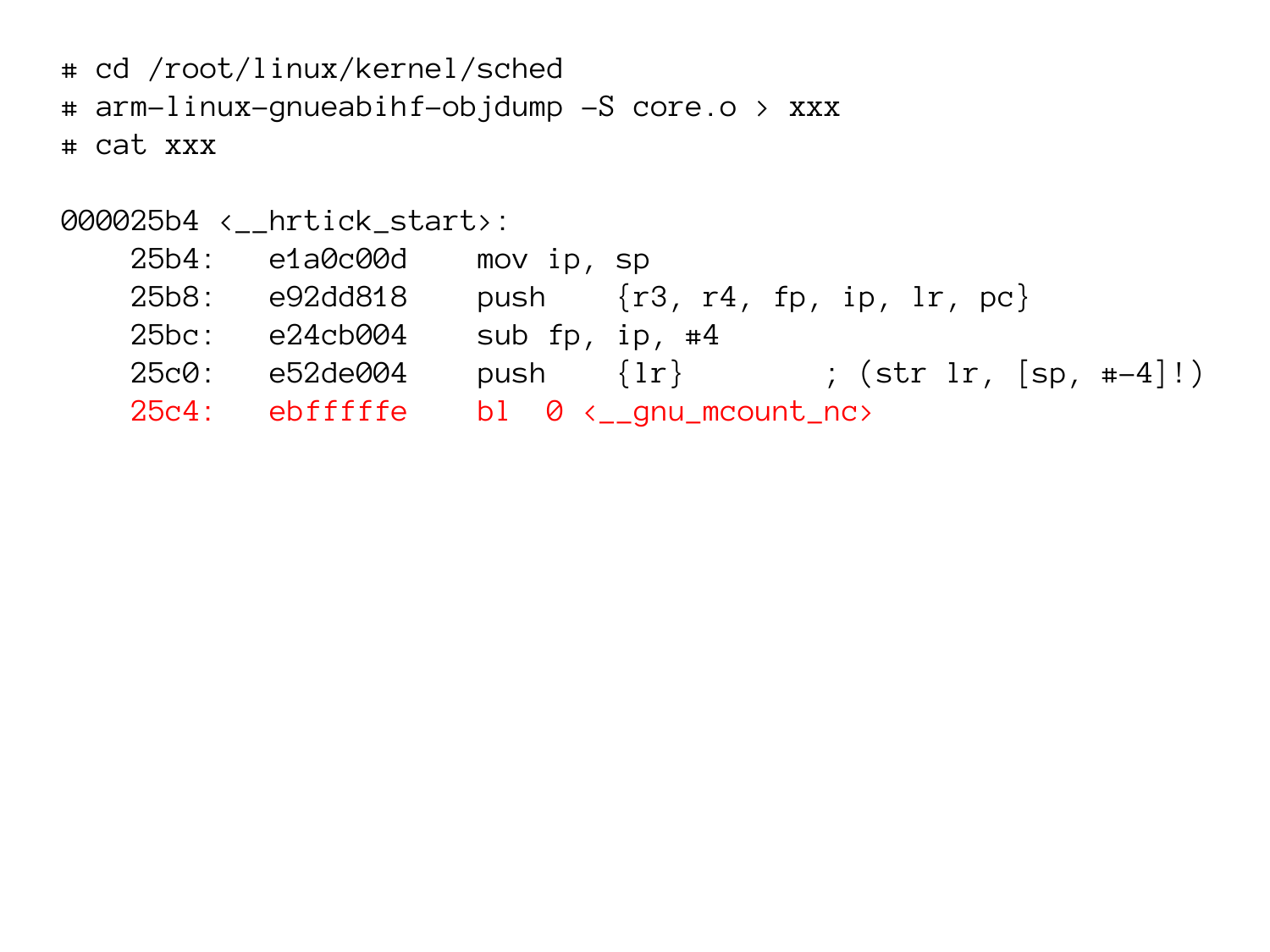

# cd /root/linux/kernel/sched
# arm-linux-gnueabihf-objdump -S core.o > xxx
# cat xxx

000025b4 <__hrtick_start>:
    25b4:   e1a0c00d    mov ip, sp
    25b8:   e92dd818    push    {r3, r4, fp, ip, lr, pc}
    25bc:   e24cb004    sub fp, ip, #4
    25c0:   e52de004    push    {lr}        ; (str lr, [sp, #-4]!)
    25c4:   ebfffffe    bl  0 <__gnu_mcount_nc>